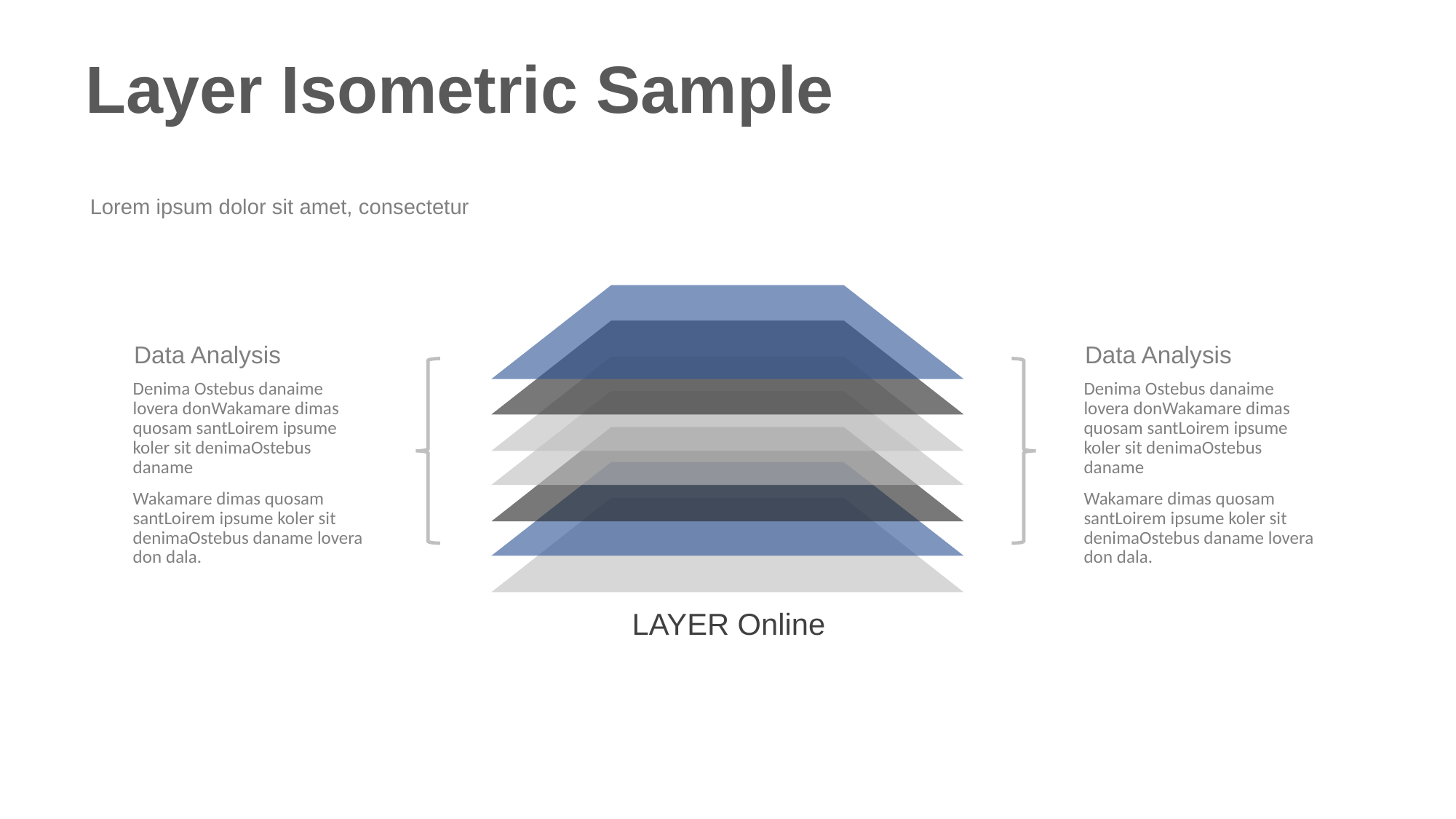

Layer Isometric Sample
Lorem ipsum dolor sit amet, consectetur

Data Analysis
Denima Ostebus danaime lovera donWakamare dimas quosam santLoirem ipsume koler sit denimaOstebus daname
Wakamare dimas quosam santLoirem ipsume koler sit denimaOstebus daname lovera don dala.
Data Analysis
Denima Ostebus danaime lovera donWakamare dimas quosam santLoirem ipsume koler sit denimaOstebus daname
Wakamare dimas quosam santLoirem ipsume koler sit denimaOstebus daname lovera don dala.

LAYER Online